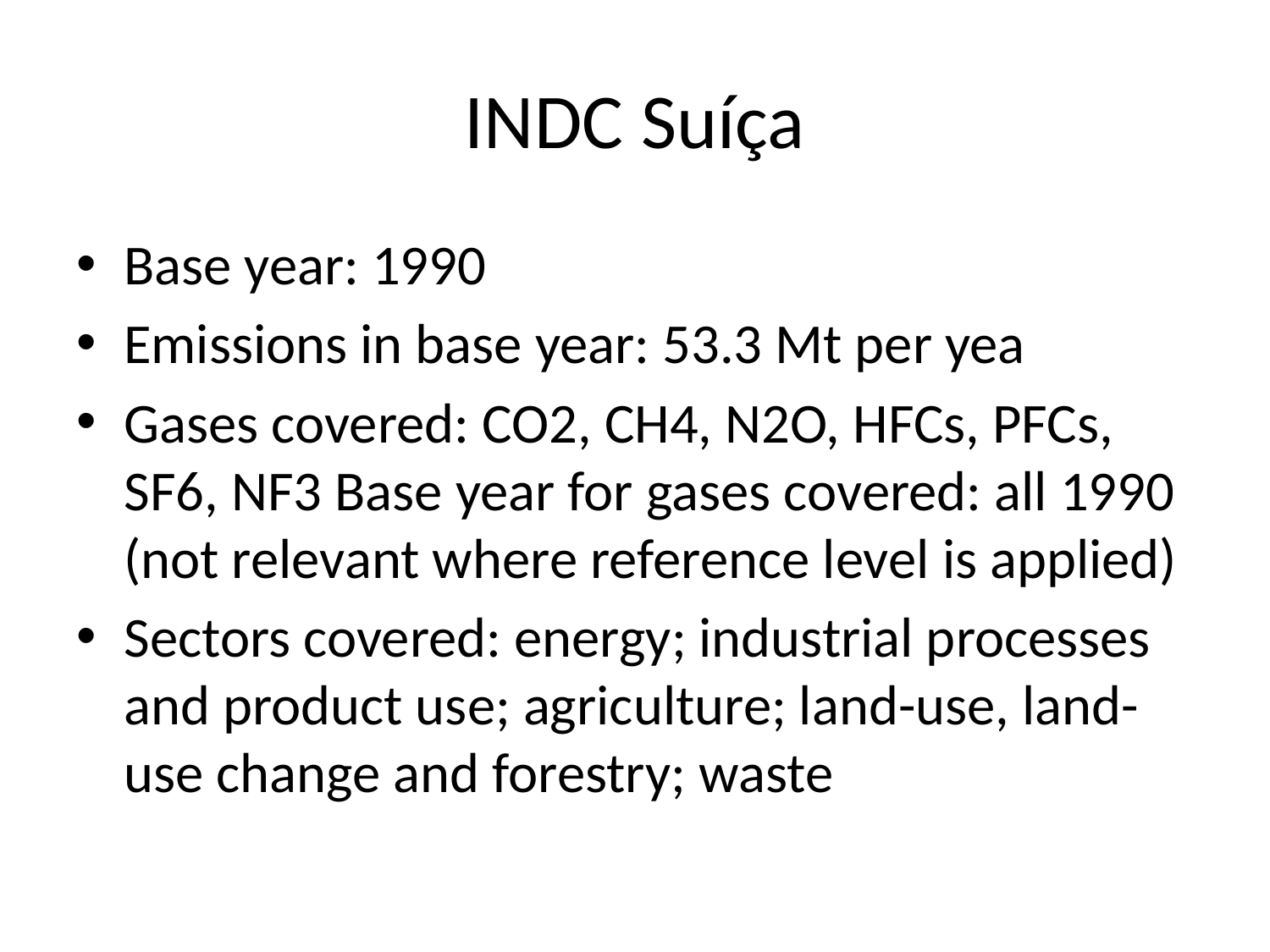

# INDC Suíça
Base year: 1990
Emissions in base year: 53.3 Mt per yea
Gases covered: CO2, CH4, N2O, HFCs, PFCs, SF6, NF3 Base year for gases covered: all 1990 (not relevant where reference level is applied)
Sectors covered: energy; industrial processes and product use; agriculture; land-use, land-use change and forestry; waste